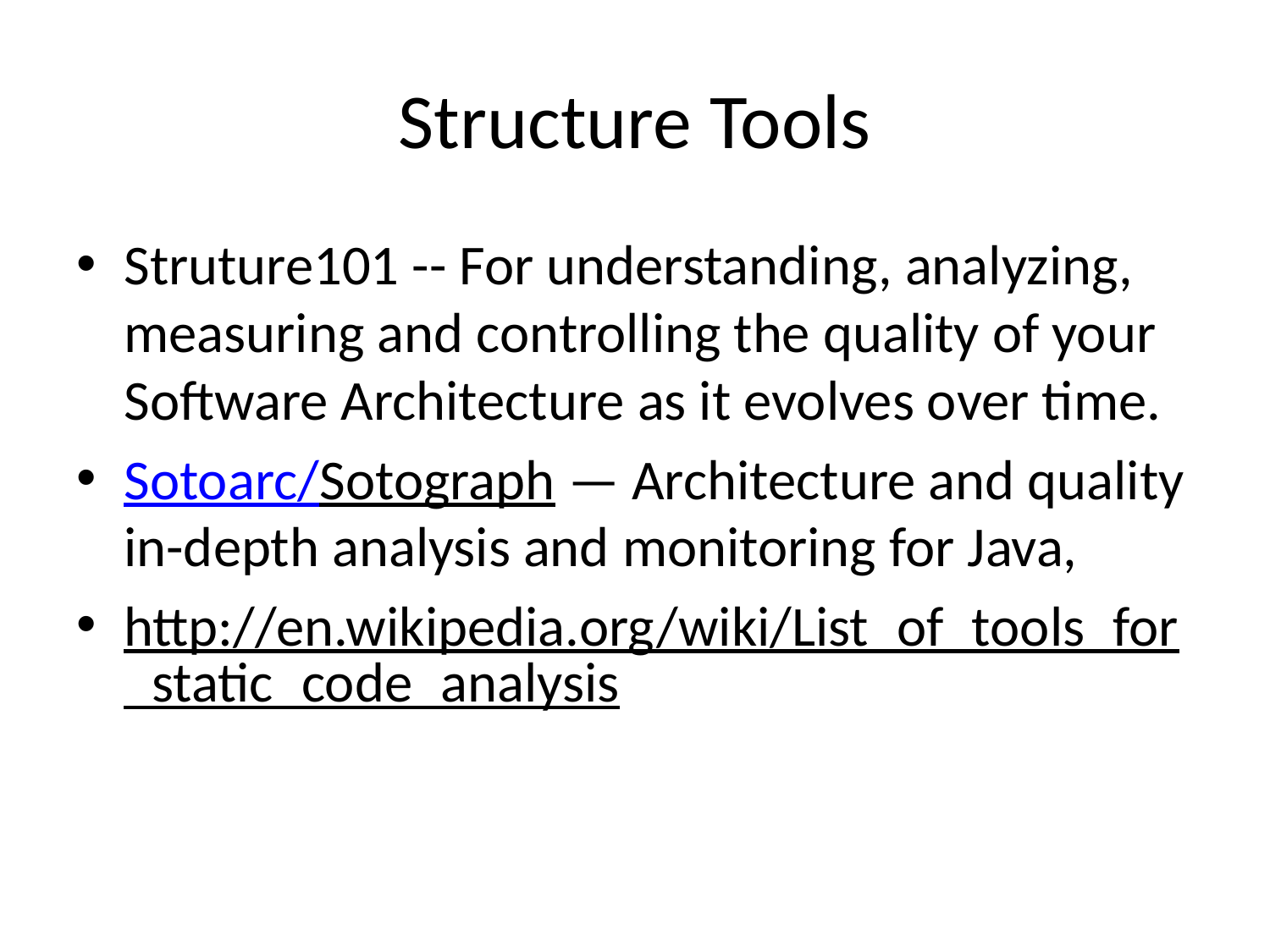

# Structure Tools
Struture101 -- For understanding, analyzing, measuring and controlling the quality of your Software Architecture as it evolves over time.
Sotoarc/Sotograph — Architecture and quality in-depth analysis and monitoring for Java,
http://en.wikipedia.org/wiki/List_of_tools_for_static_code_analysis